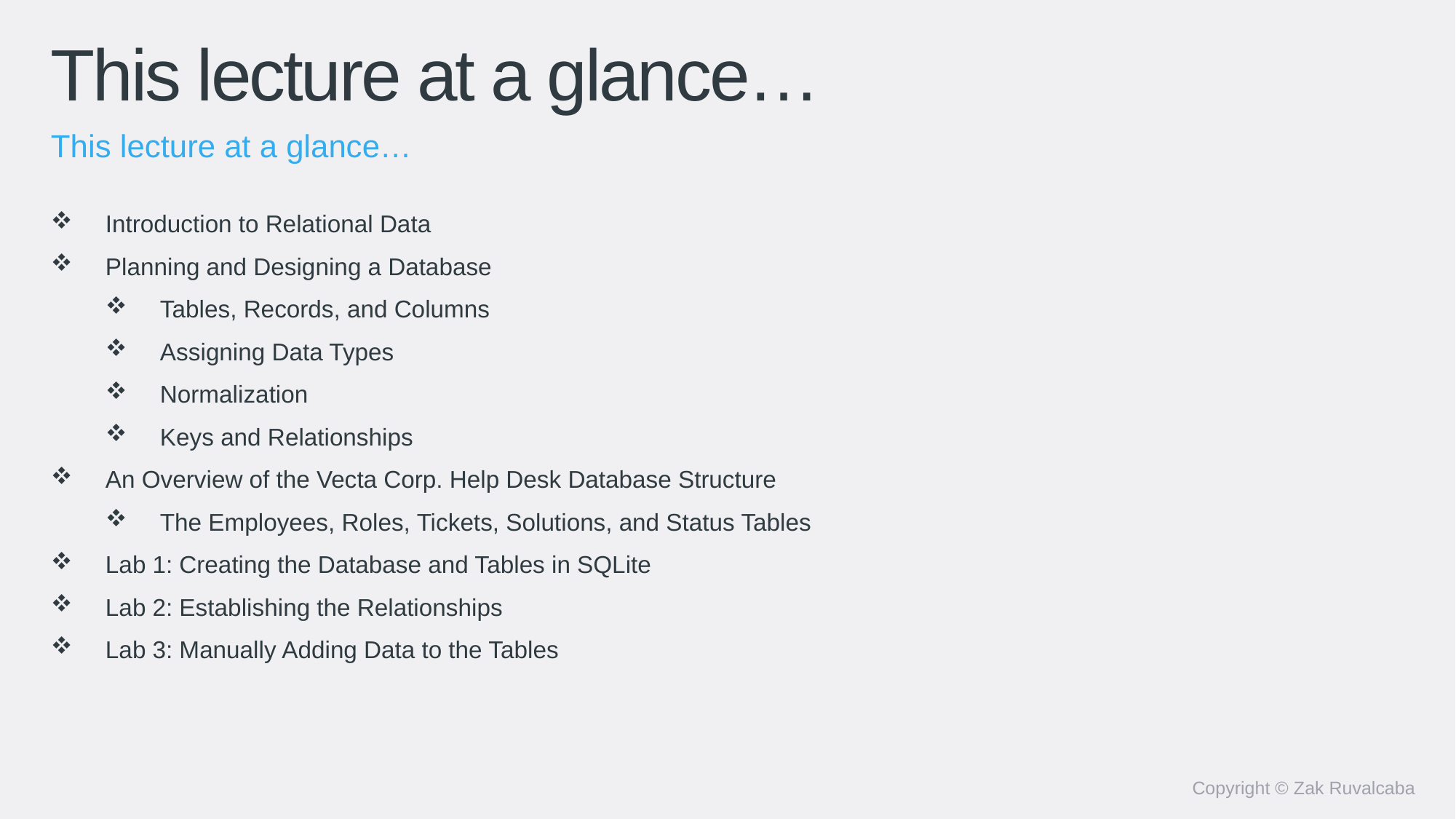

# This lecture at a glance…
This lecture at a glance…
Introduction to Relational Data
Planning and Designing a Database
Tables, Records, and Columns
Assigning Data Types
Normalization
Keys and Relationships
An Overview of the Vecta Corp. Help Desk Database Structure
The Employees, Roles, Tickets, Solutions, and Status Tables
Lab 1: Creating the Database and Tables in SQLite
Lab 2: Establishing the Relationships
Lab 3: Manually Adding Data to the Tables